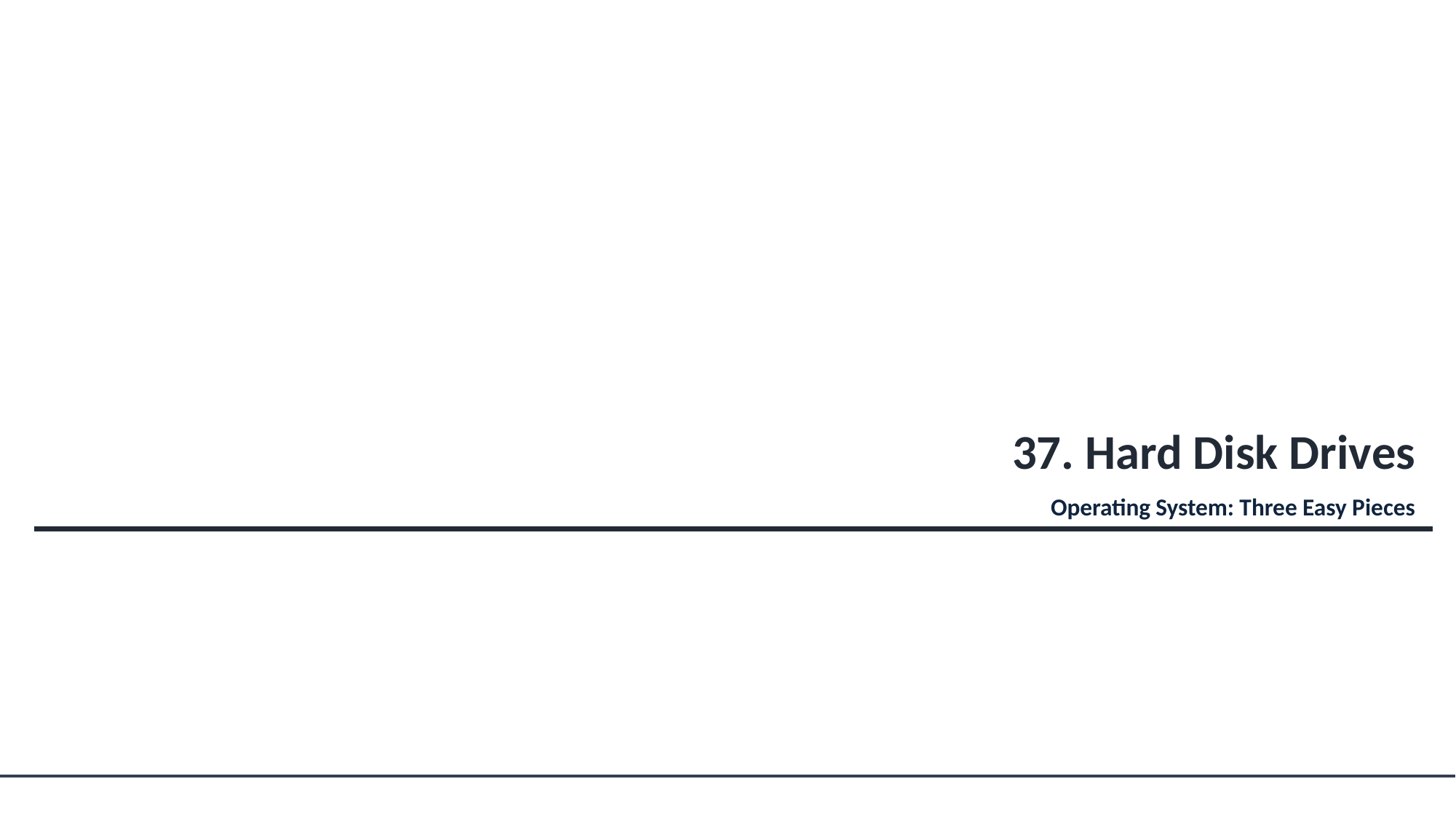

37. Hard Disk Drives
Operating System: Three Easy Pieces